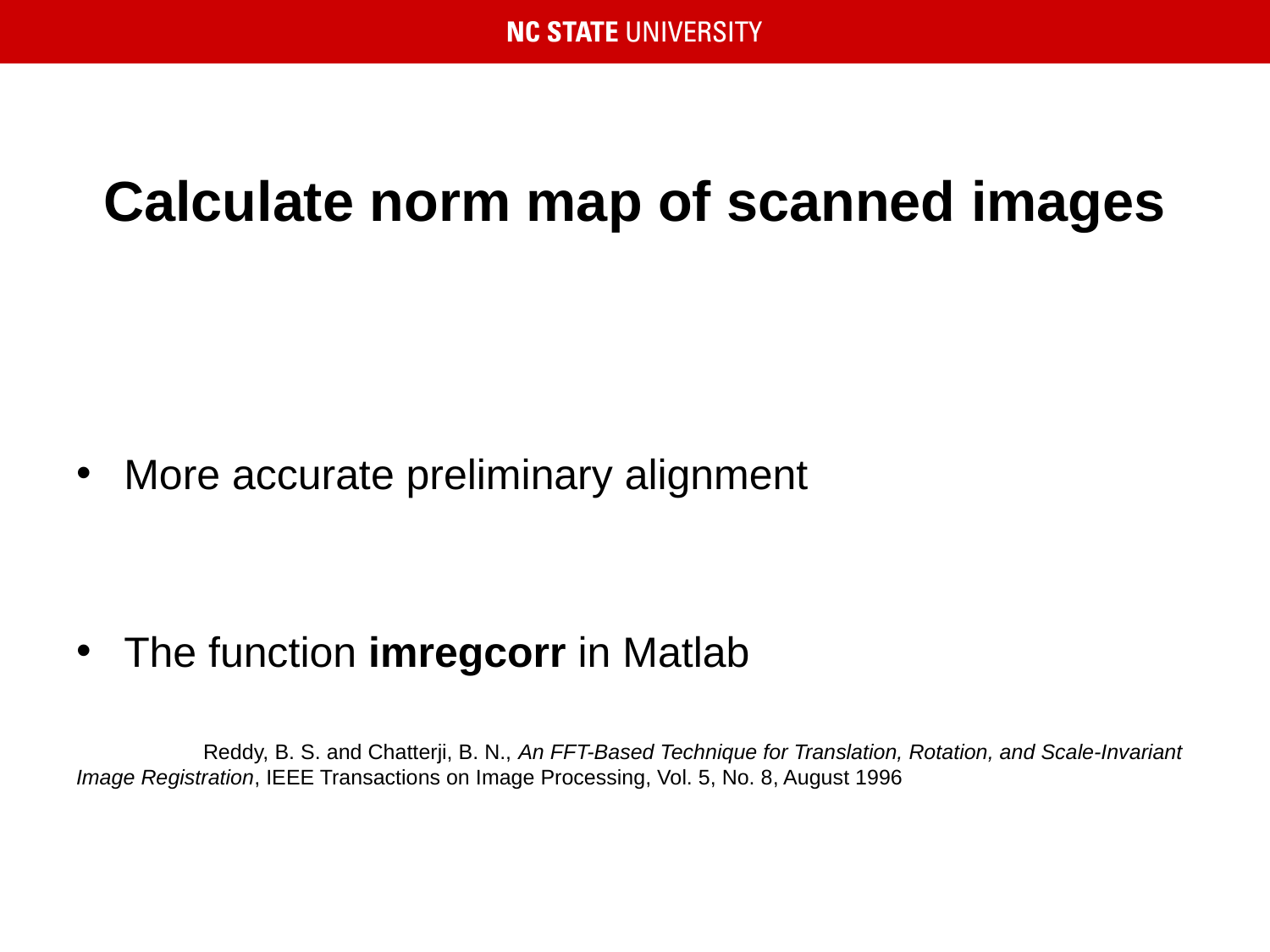

# Calculate norm map of scanned images
More accurate preliminary alignment

The function imregcorr in Matlab

	Reddy, B. S. and Chatterji, B. N., An FFT-Based Technique for Translation, Rotation, and Scale-Invariant Image Registration, IEEE Transactions on Image Processing, Vol. 5, No. 8, August 1996